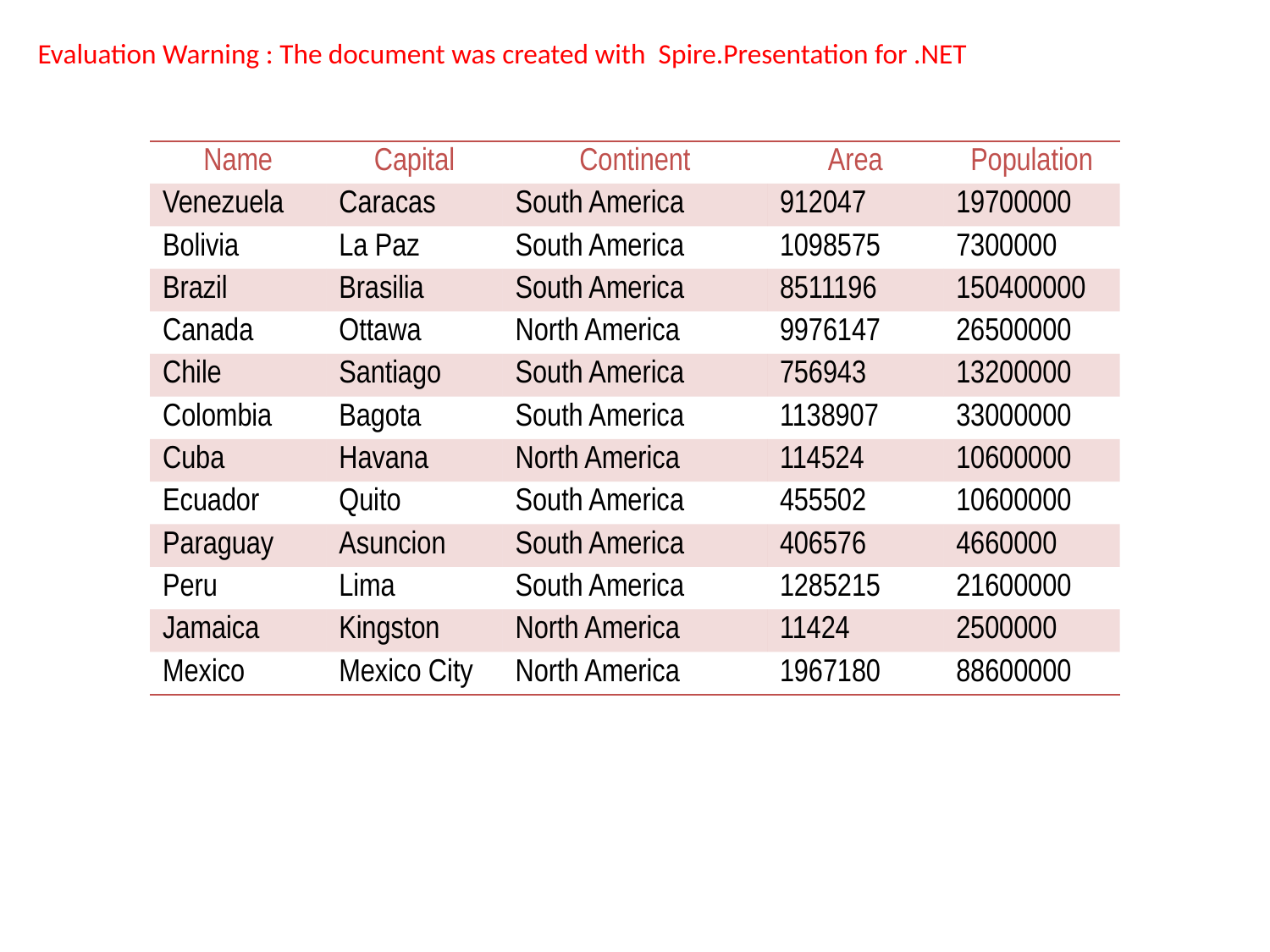

Evaluation Warning : The document was created with  Spire.Presentation for .NET
| Name | Capital | Continent | Area | Population |
| --- | --- | --- | --- | --- |
| Venezuela | Caracas | South America | 912047 | 19700000 |
| Bolivia | La Paz | South America | 1098575 | 7300000 |
| Brazil | Brasilia | South America | 8511196 | 150400000 |
| Canada | Ottawa | North America | 9976147 | 26500000 |
| Chile | Santiago | South America | 756943 | 13200000 |
| Colombia | Bagota | South America | 1138907 | 33000000 |
| Cuba | Havana | North America | 114524 | 10600000 |
| Ecuador | Quito | South America | 455502 | 10600000 |
| Paraguay | Asuncion | South America | 406576 | 4660000 |
| Peru | Lima | South America | 1285215 | 21600000 |
| Jamaica | Kingston | North America | 11424 | 2500000 |
| Mexico | Mexico City | North America | 1967180 | 88600000 |